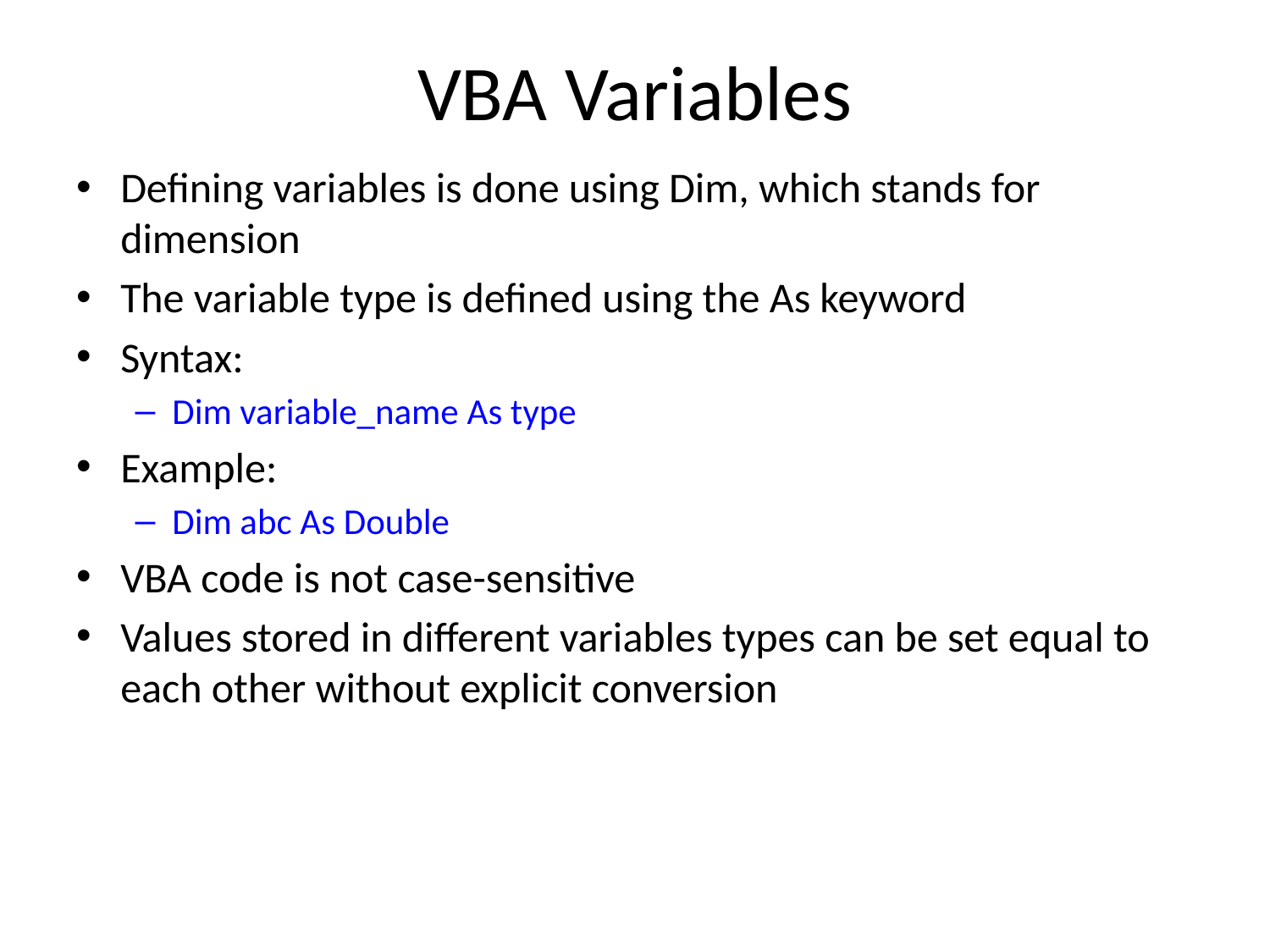

# VBA Variables

Defining variables is done using Dim, which stands for dimension
The variable type is defined using the As keyword
Syntax:
Dim variable_name As type
Example:
Dim abc As Double
VBA code is not case-sensitive
Values stored in different variables types can be set equal to each other without explicit conversion